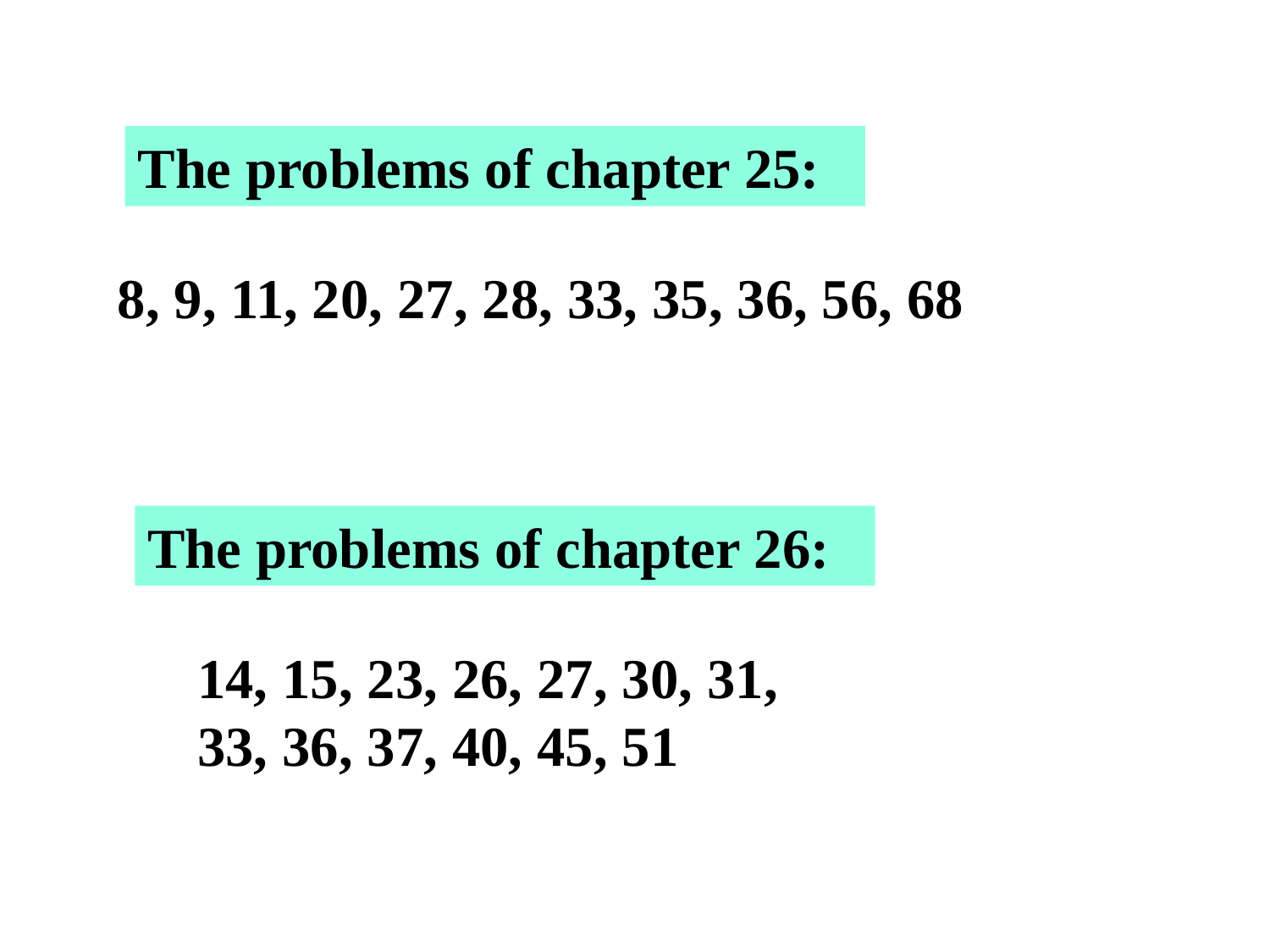

The problems of chapter 25:
8, 9, 11, 20, 27, 28, 33, 35, 36, 56, 68
The problems of chapter 26:
14, 15, 23, 26, 27, 30, 31, 33, 36, 37, 40, 45, 51